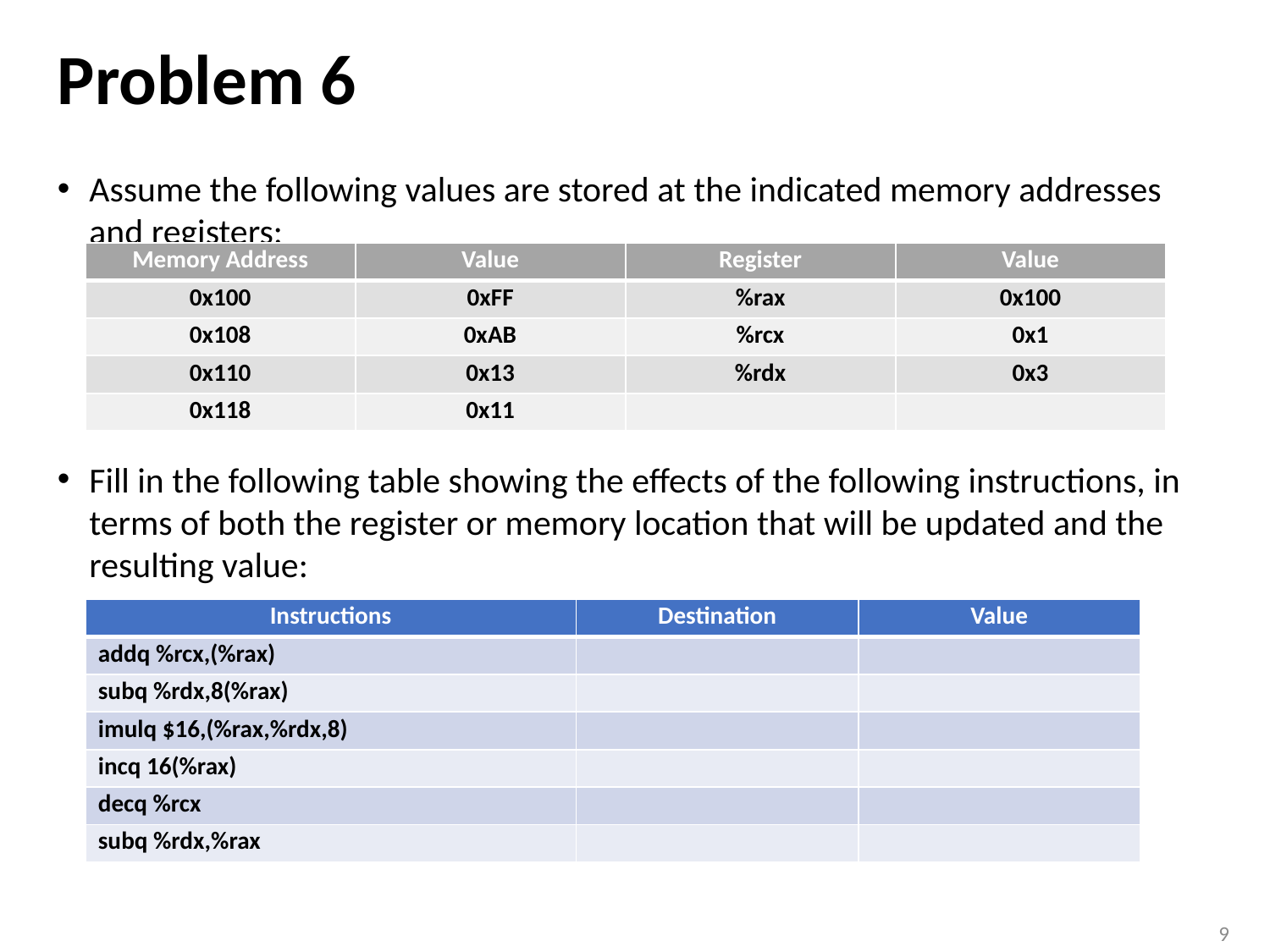

# Problem 6
Assume the following values are stored at the indicated memory addresses and registers:

Fill in the following table showing the effects of the following instructions, in terms of both the register or memory location that will be updated and the resulting value:
| Memory Address | Value | Register | Value |
| --- | --- | --- | --- |
| 0x100 | 0xFF | %rax | 0x100 |
| 0x108 | 0xAB | %rcx | 0x1 |
| 0x110 | 0x13 | %rdx | 0x3 |
| 0x118 | 0x11 |  |  |
| Instructions | Destination | Value |
| --- | --- | --- |
| addq %rcx,(%rax) |  |  |
| subq %rdx,8(%rax) |  |  |
| imulq $16,(%rax,%rdx,8) |  |  |
| incq 16(%rax) |  |  |
| decq %rcx |  |  |
| subq %rdx,%rax |  |  |
9